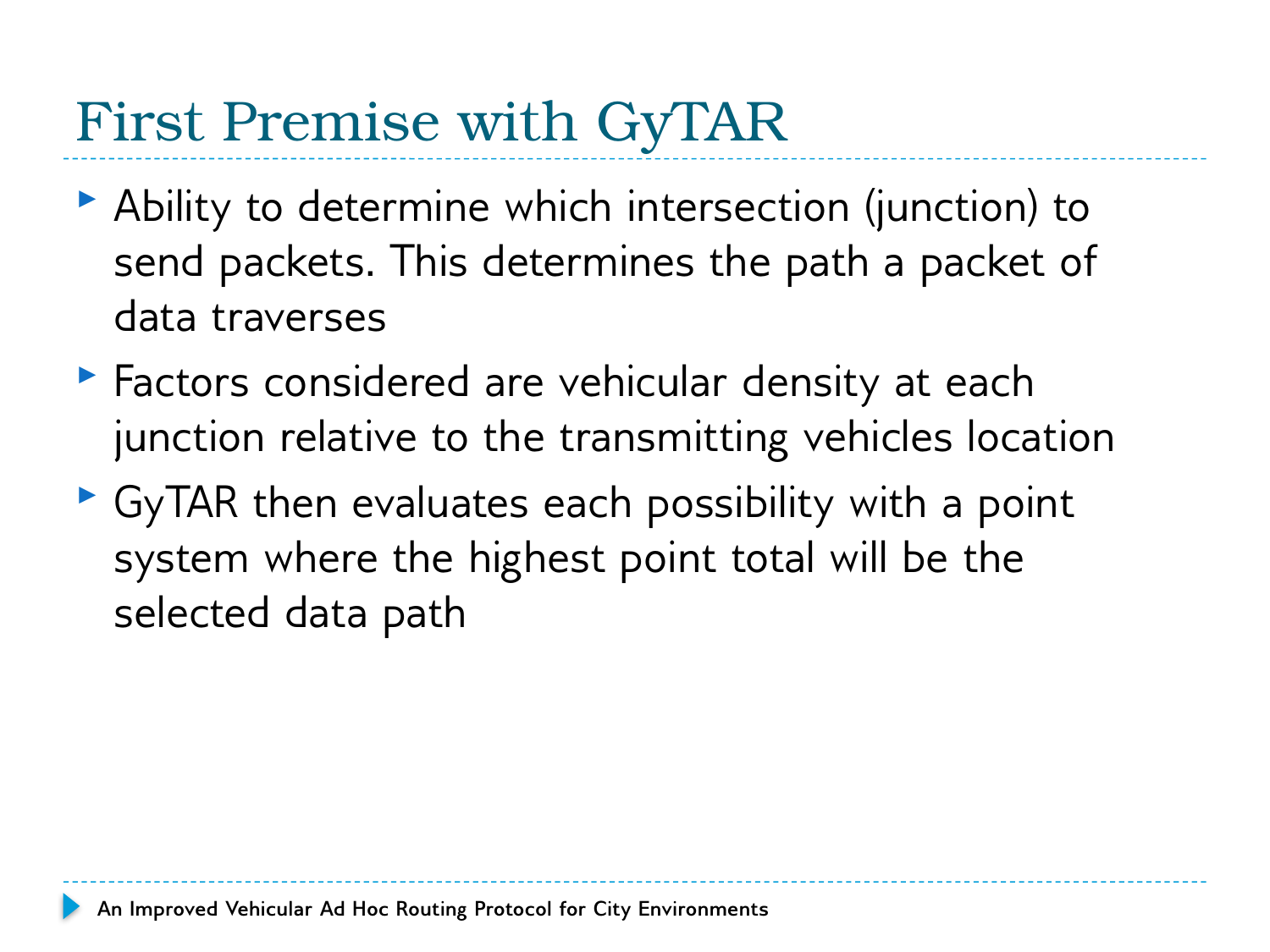

# First Premise with GyTAR
Ability to determine which intersection (junction) to send packets. This determines the path a packet of data traverses
Factors considered are vehicular density at each junction relative to the transmitting vehicles location
GyTAR then evaluates each possibility with a point system where the highest point total will be the selected data path
An Improved Vehicular Ad Hoc Routing Protocol for City Environments